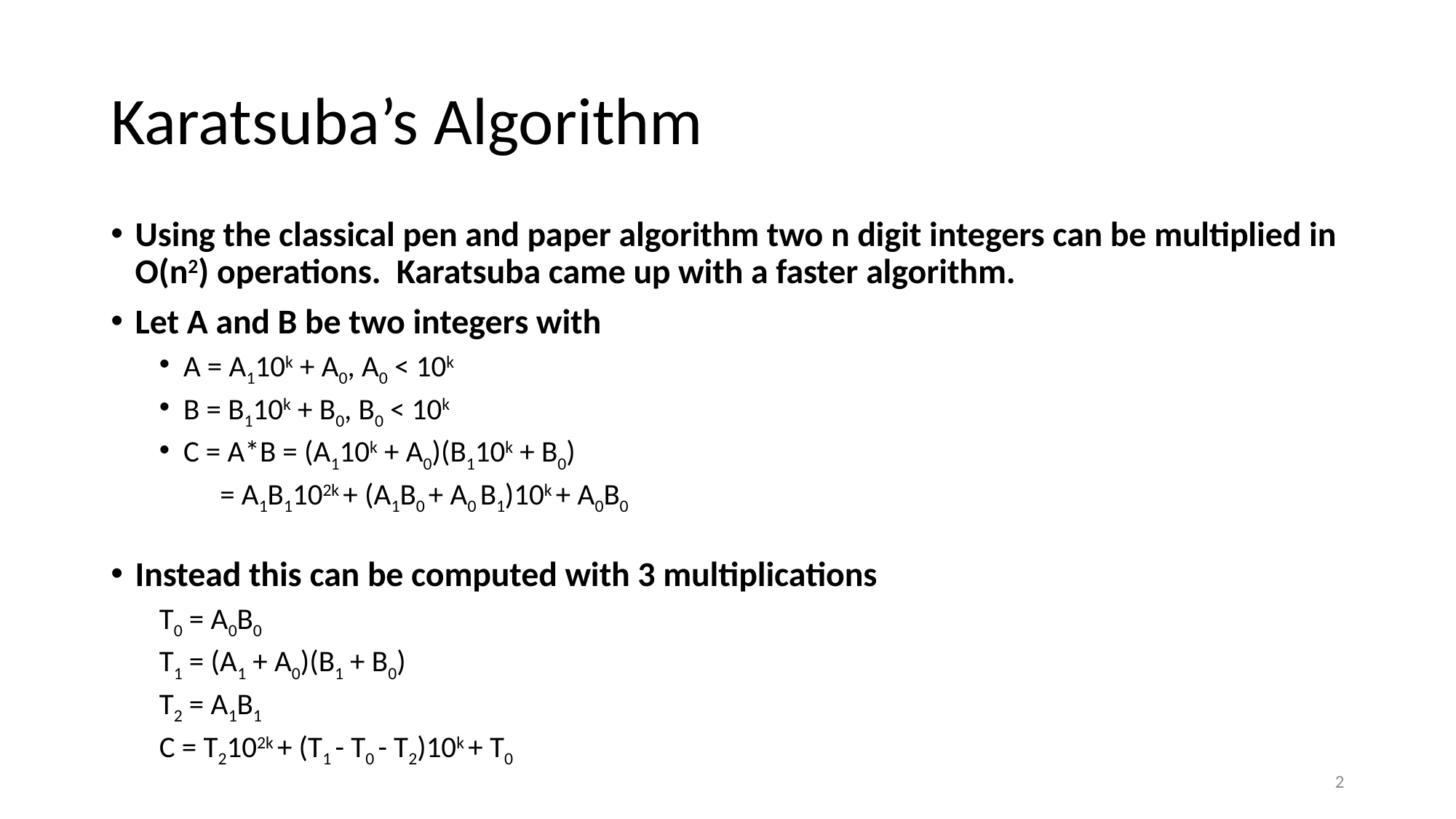

# Karatsuba’s Algorithm
Using the classical pen and paper algorithm two n digit integers can be multiplied in O(n2) operations.  Karatsuba came up with a faster algorithm.
Let A and B be two integers with
A = A110k + A0, A0 < 10k
B = B110k + B0, B0 < 10k
C = A*B = (A110k + A0)(B110k + B0)
         = A1B1102k + (A1B0 + A0 B1)10k + A0B0

Instead this can be computed with 3 multiplications
T0 = A0B0
T1 = (A1 + A0)(B1 + B0)
T2 = A1B1
C = T2102k + (T1 - T0 - T2)10k + T0
2